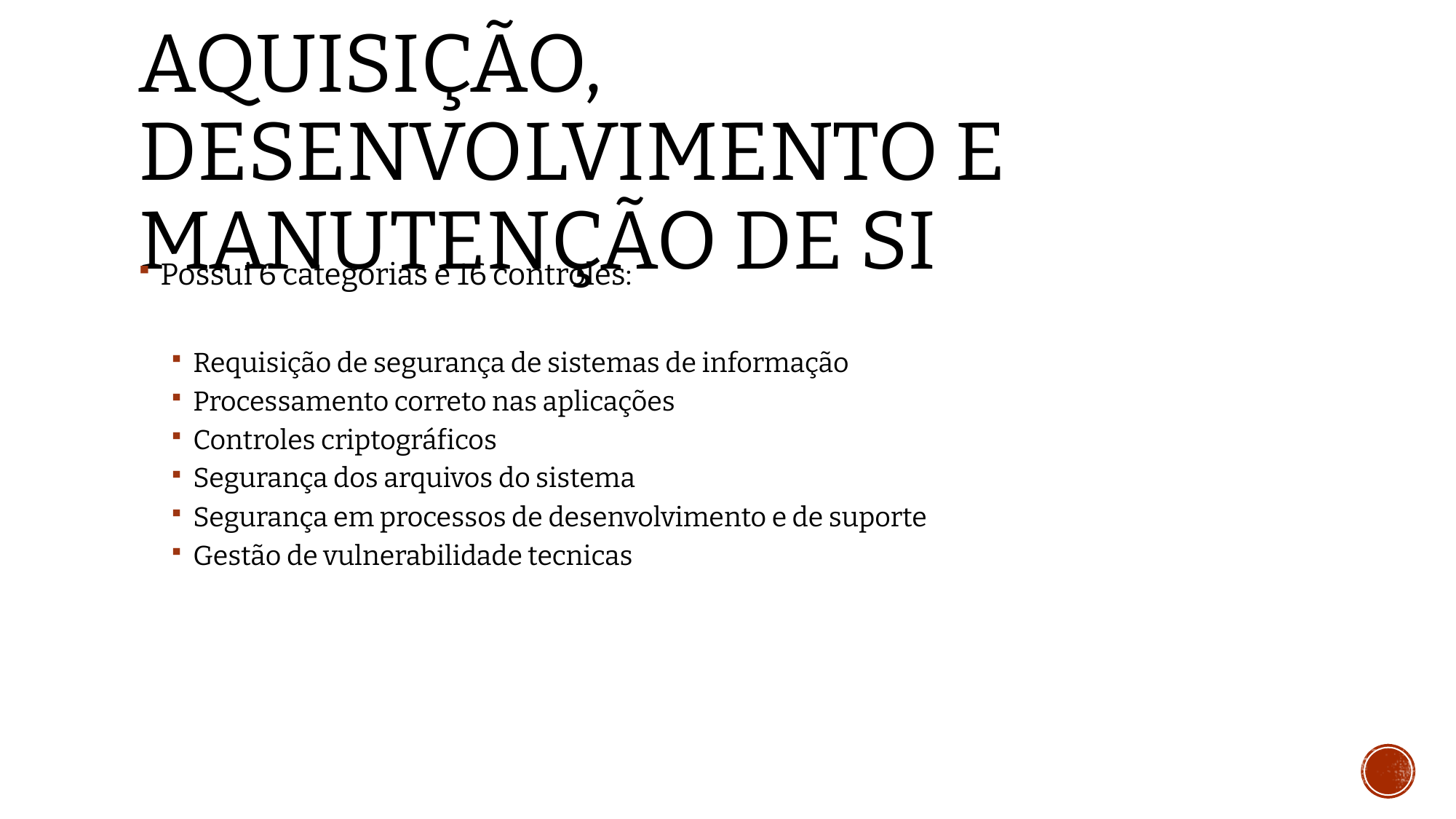

# Aquisição, desenvolvimento e manutenção de si
Possui 6 categorias e 16 controles:

Requisição de segurança de sistemas de informação
Processamento correto nas aplicações
Controles criptográficos
Segurança dos arquivos do sistema
Segurança em processos de desenvolvimento e de suporte
Gestão de vulnerabilidade tecnicas